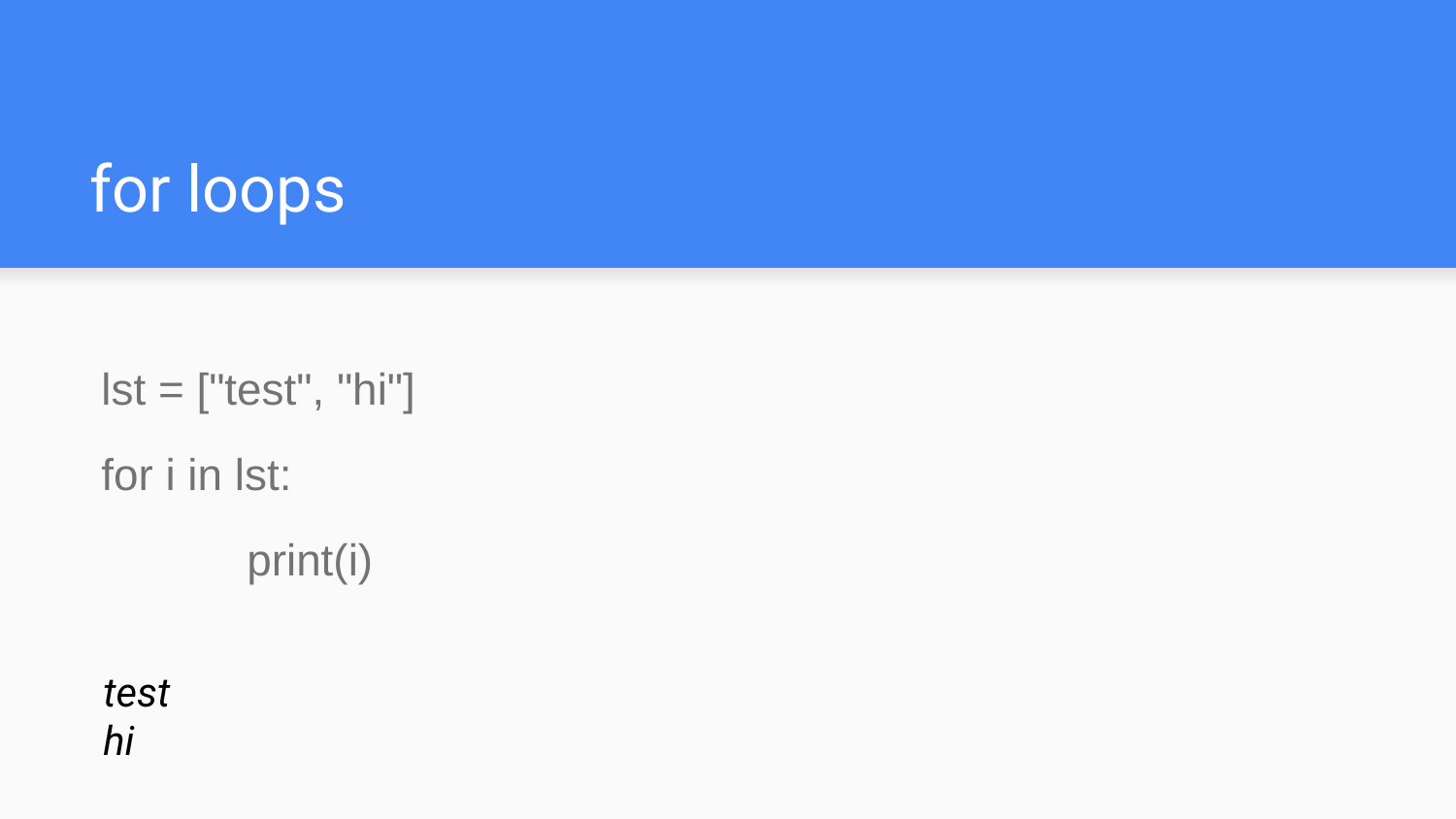

# for loops
lst = ["test", "hi"]
for i in lst:
	print(i)
test
hi